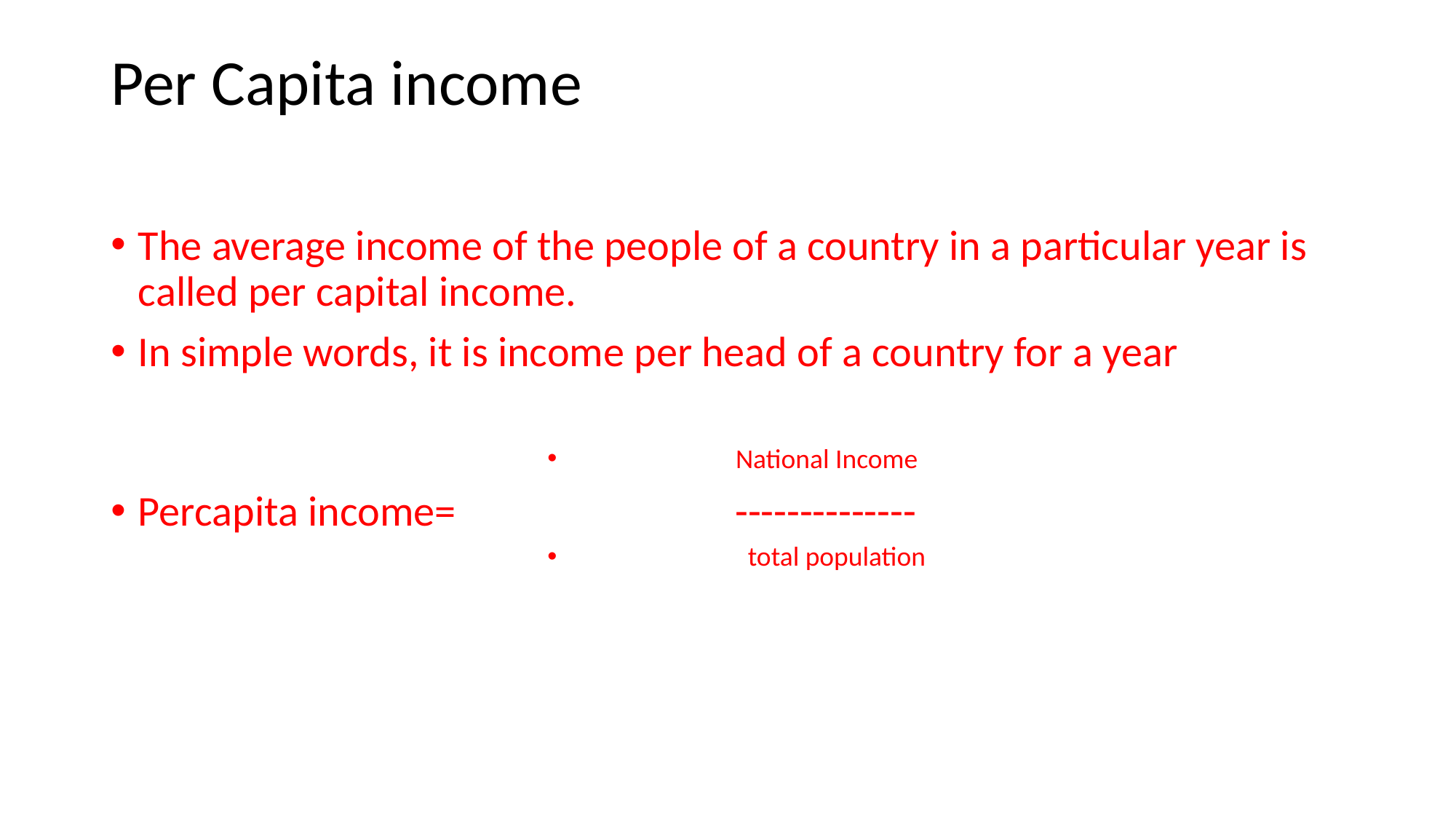

# Per Capita income
The average income of the people of a country in a particular year is called per capital income.
In simple words, it is income per head of a country for a year

                          National Income
Percapita income=                             --------------
                            total population